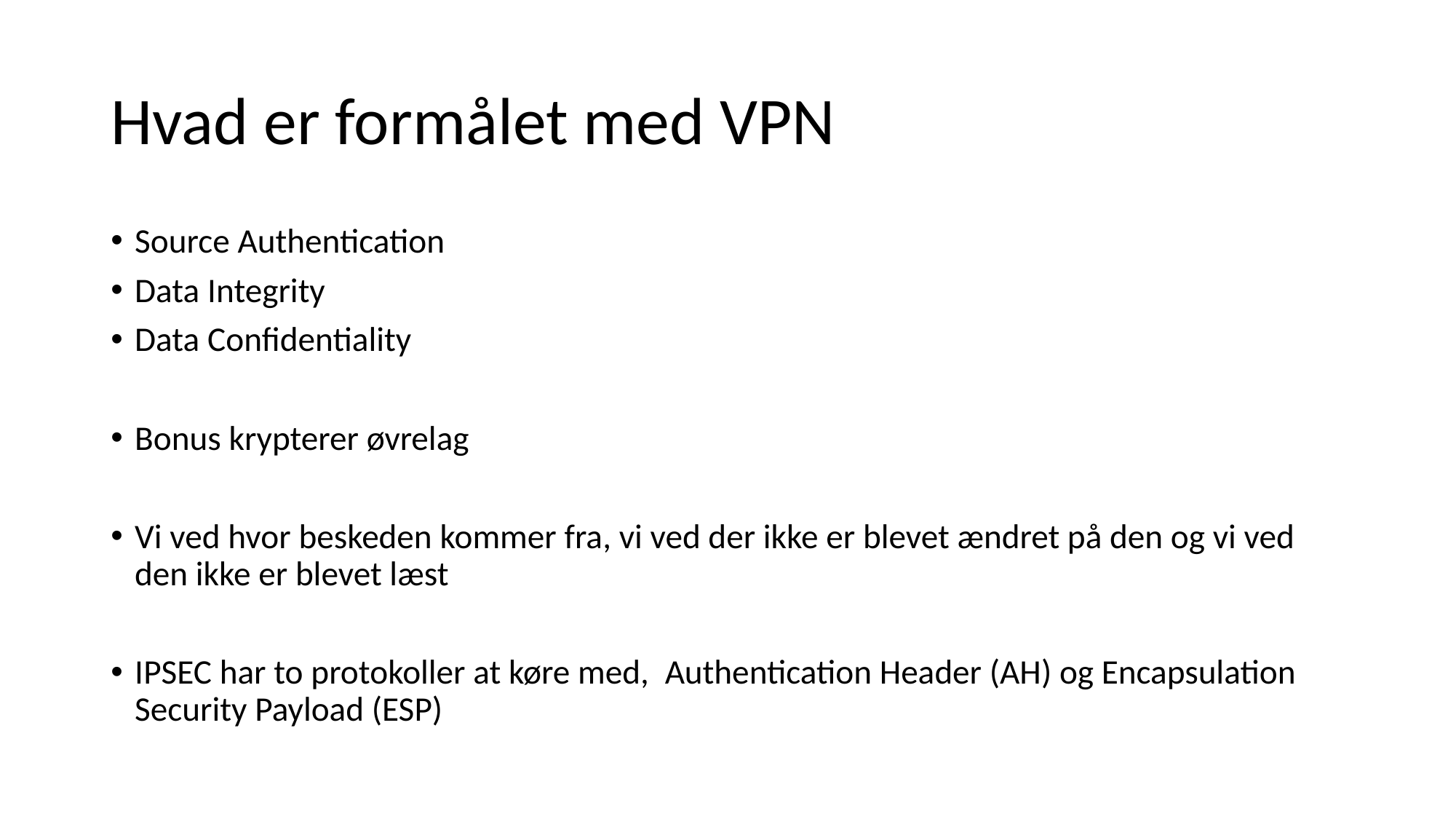

# Hvad er formålet med VPN
Source Authentication
Data Integrity
Data Confidentiality

Bonus krypterer øvrelag

Vi ved hvor beskeden kommer fra, vi ved der ikke er blevet ændret på den og vi ved den ikke er blevet læst

IPSEC har to protokoller at køre med,  Authentication Header (AH) og Encapsulation Security Payload (ESP)